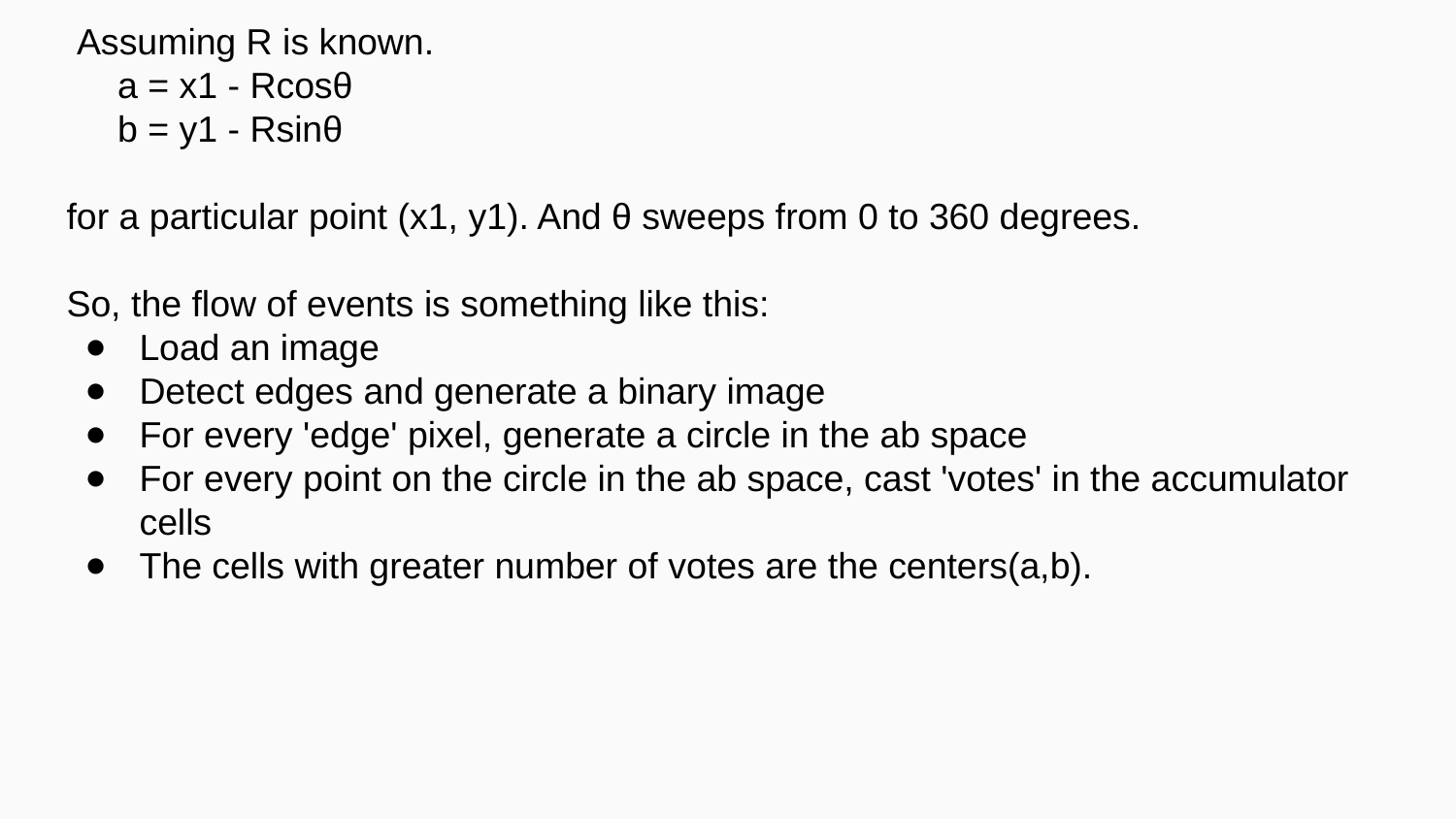

Assuming R is known.
     a = x1 - Rcosθ
     b = y1 - Rsinθ

for a particular point (x1, y1). And θ sweeps from 0 to 360 degrees.

So, the flow of events is something like this:
Load an image
Detect edges and generate a binary image
For every 'edge' pixel, generate a circle in the ab space
For every point on the circle in the ab space, cast 'votes' in the accumulator cells
The cells with greater number of votes are the centers(a,b).